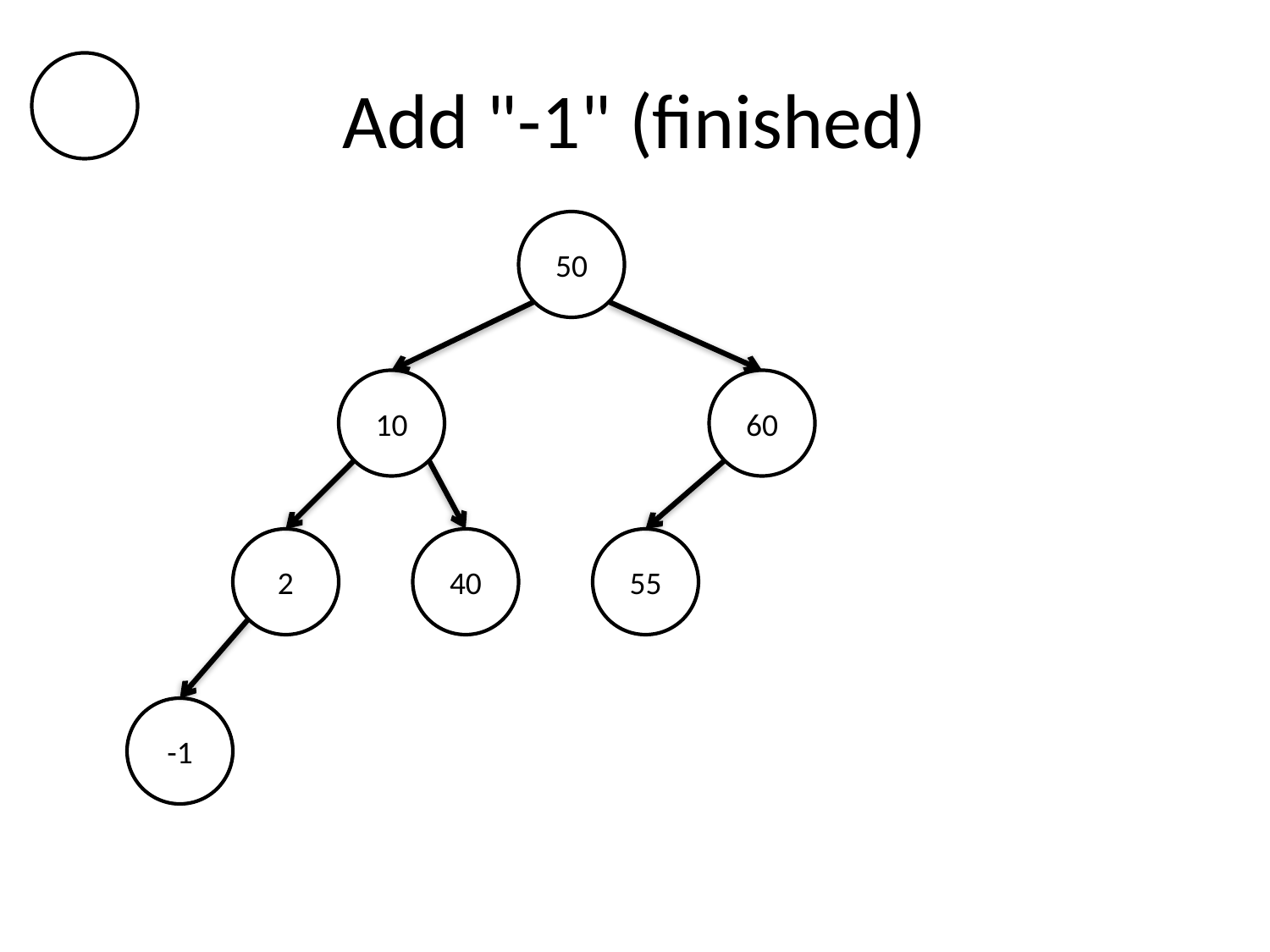

# Add "-1" (finished)

50
10
60
2
40
55
-1